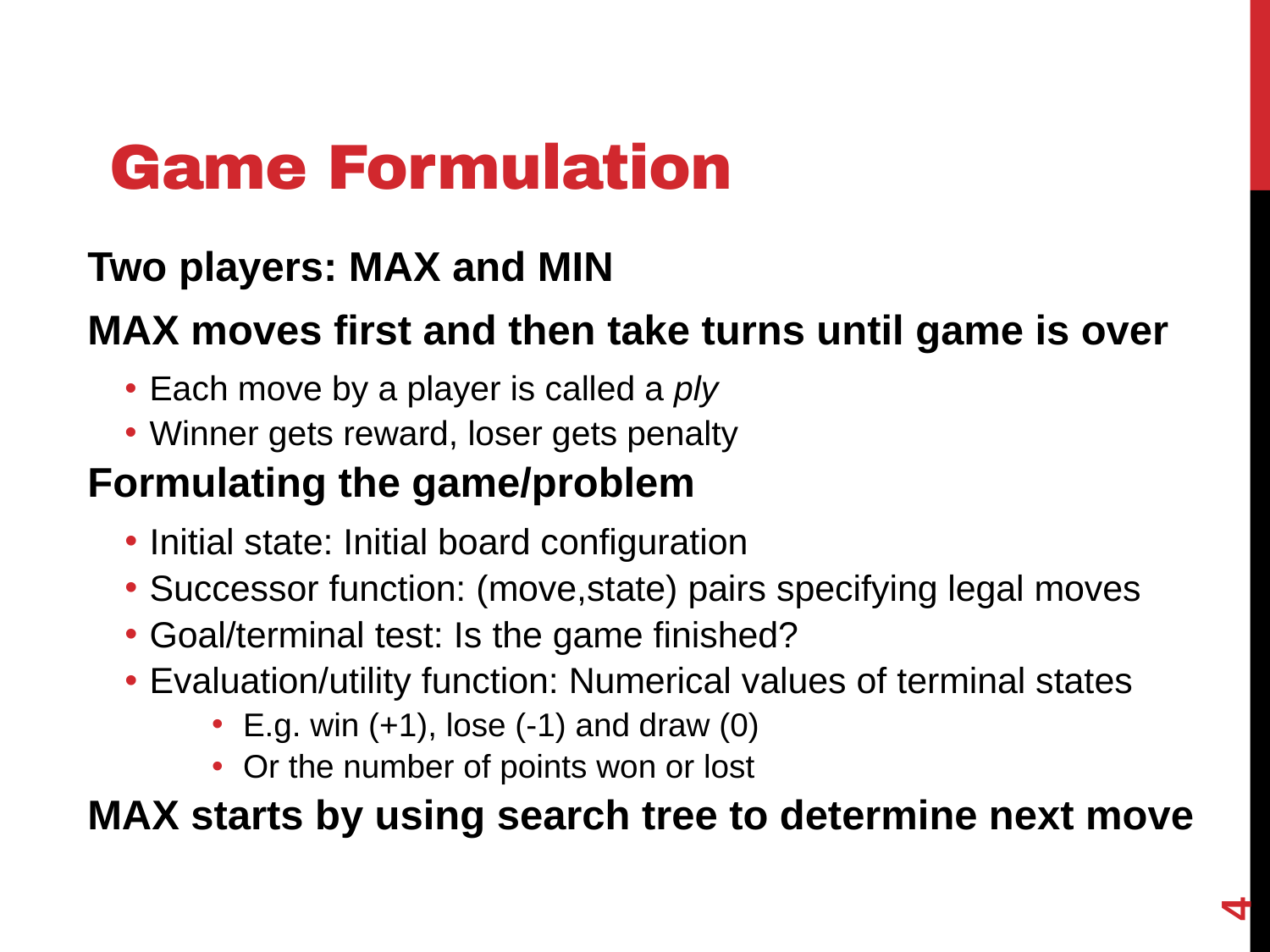

# Game Formulation
Two players: MAX and MIN
MAX moves first and then take turns until game is over
Each move by a player is called a ply
Winner gets reward, loser gets penalty
Formulating the game/problem
Initial state: Initial board configuration
Successor function: (move,state) pairs specifying legal moves
Goal/terminal test: Is the game finished?
Evaluation/utility function: Numerical values of terminal states
E.g. win (+1), lose (-1) and draw (0)
Or the number of points won or lost
MAX starts by using search tree to determine next move
4